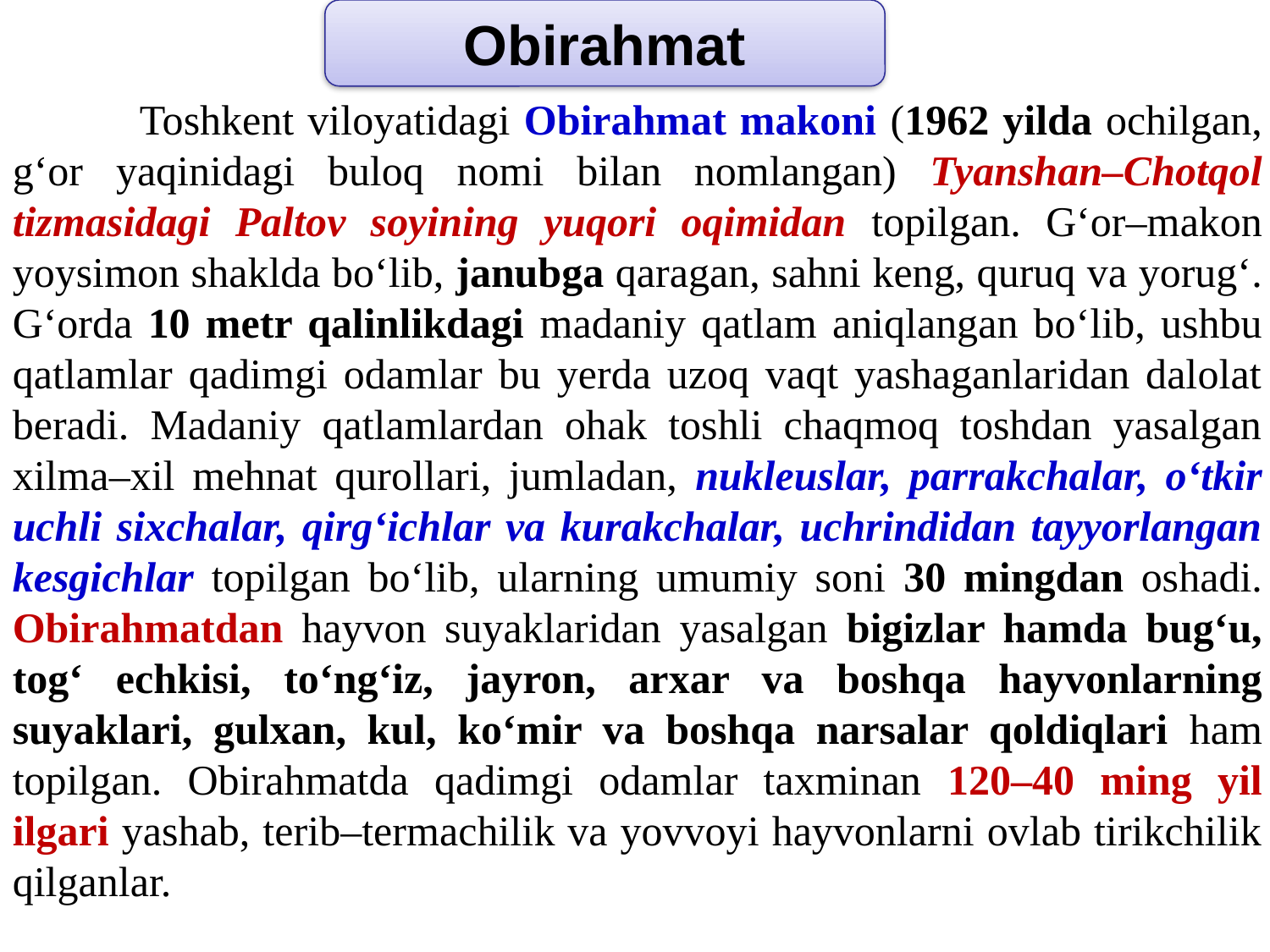

Obirahmat
	Toshkent viloyatidagi Obirahmat makoni (1962 yilda ochilgan, g‘or yaqinidagi buloq nomi bilan nomlangan) Tyanshan–Chotqol tizmasidagi Paltov soyining yuqori oqimidan topilgan. G‘or–makon yoysimon shaklda bo‘lib, janubga qaragan, sahni keng, quruq va yorug‘. G‘orda 10 metr qalinlikdagi madaniy qatlam aniqlangan bo‘lib, ushbu qatlamlar qadimgi odamlar bu yerda uzoq vaqt yashaganlaridan dalolat beradi. Madaniy qatlamlardan ohak toshli chaqmoq toshdan yasalgan xilma–xil mehnat qurollari, jumladan, nukleuslar, parrakchalar, o‘tkir uchli sixchalar, qirg‘ichlar va kurakchalar, uchrindidan tayyorlangan kesgichlar topilgan bo‘lib, ularning umumiy soni 30 mingdan oshadi. Obirahmatdan hayvon suyaklaridan yasalgan bigizlar hamda bug‘u, tog‘ echkisi, to‘ng‘iz, jayron, arxar va boshqa hayvonlarning suyaklari, gulxan, kul, ko‘mir va boshqa narsalar qoldiqlari ham topilgan. Obirahmatda qadimgi odamlar taxminan 120–40 ming yil ilgari yashab, terib–termachilik va yovvoyi hayvonlarni ovlab tirikchilik qilganlar.